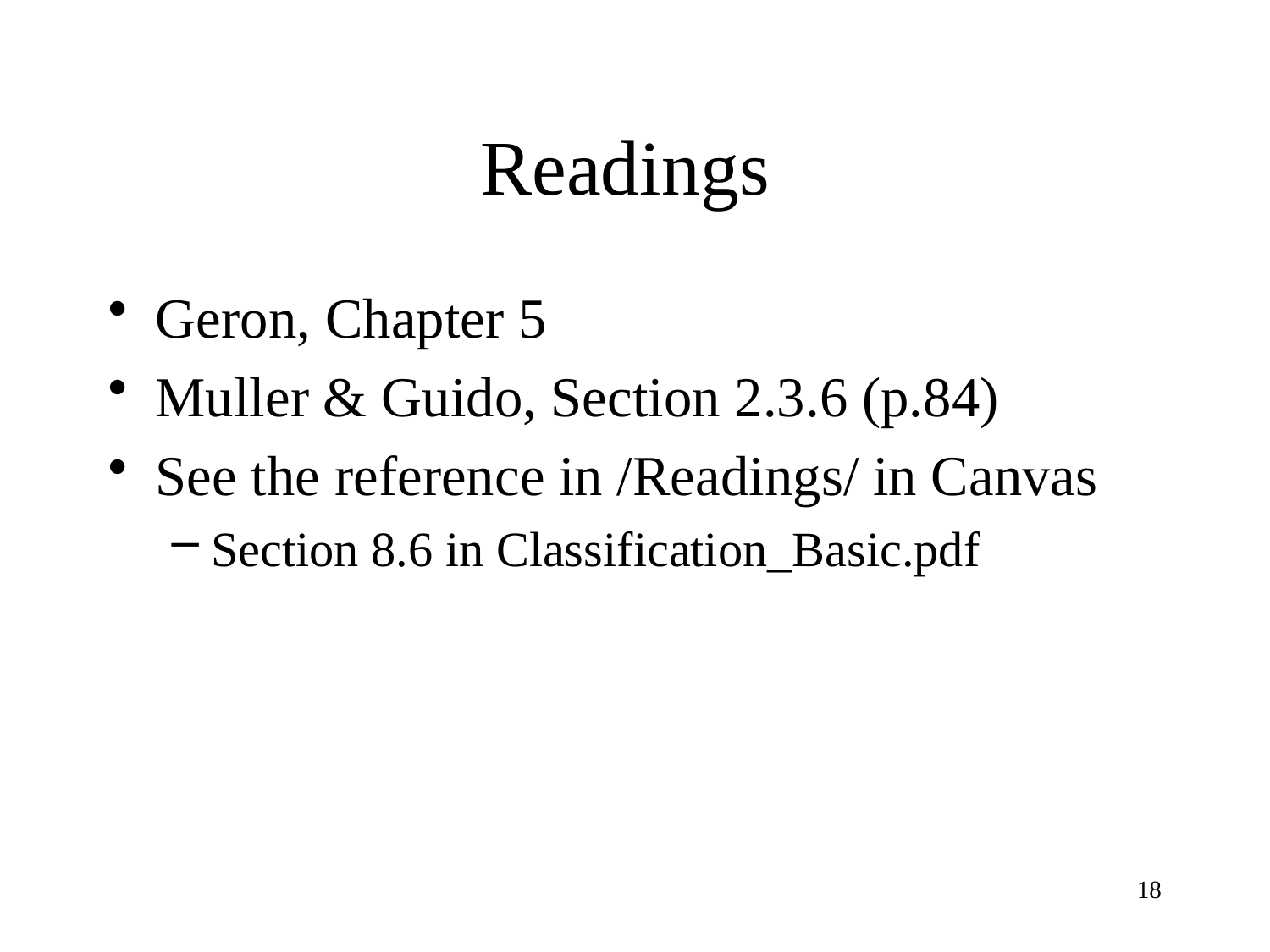

# Readings
Geron, Chapter 5
Muller & Guido, Section 2.3.6 (p.84)
See the reference in /Readings/ in Canvas
Section 8.6 in Classification_Basic.pdf

18